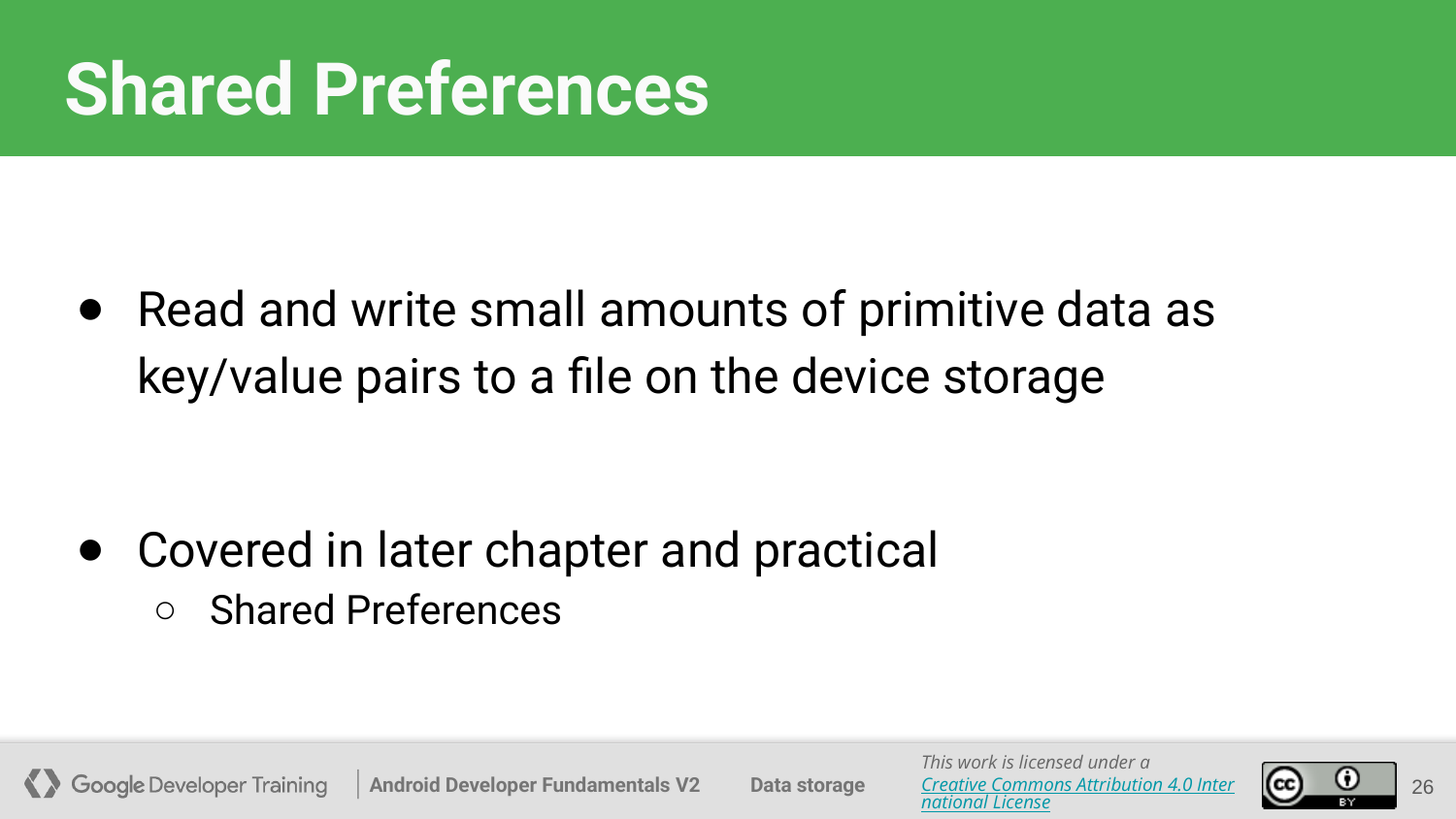

# Shared Preferences
Read and write small amounts of primitive data as key/value pairs to a file on the device storage

Covered in later chapter and practical
Shared Preferences

26